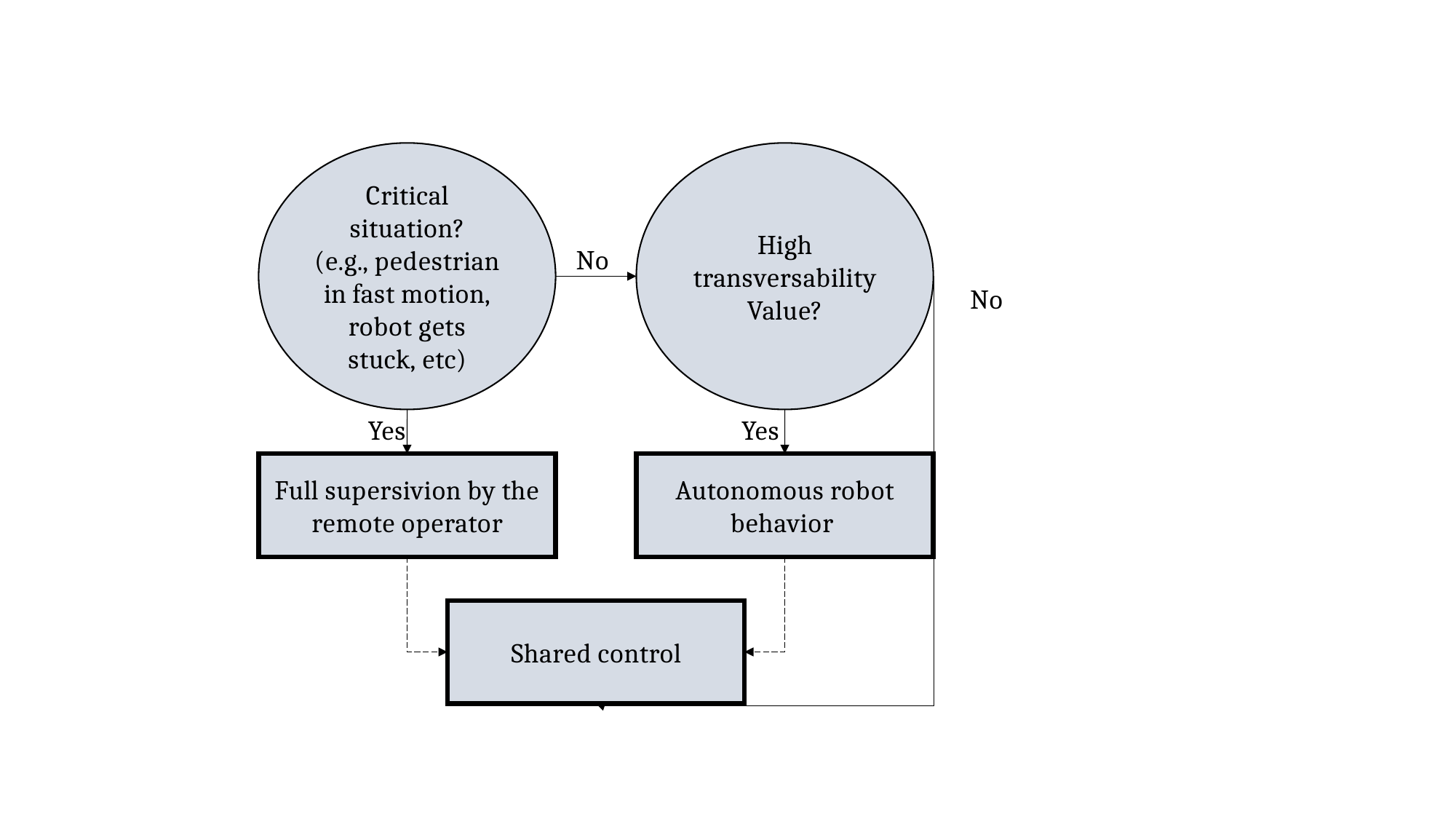

Critical situation?
(e.g., pedestrian in fast motion, robot gets stuck, etc)
High transversability
Value?
No
No
Yes
Yes
Full supersivion by the remote operator
Autonomous robot behavior
Shared control